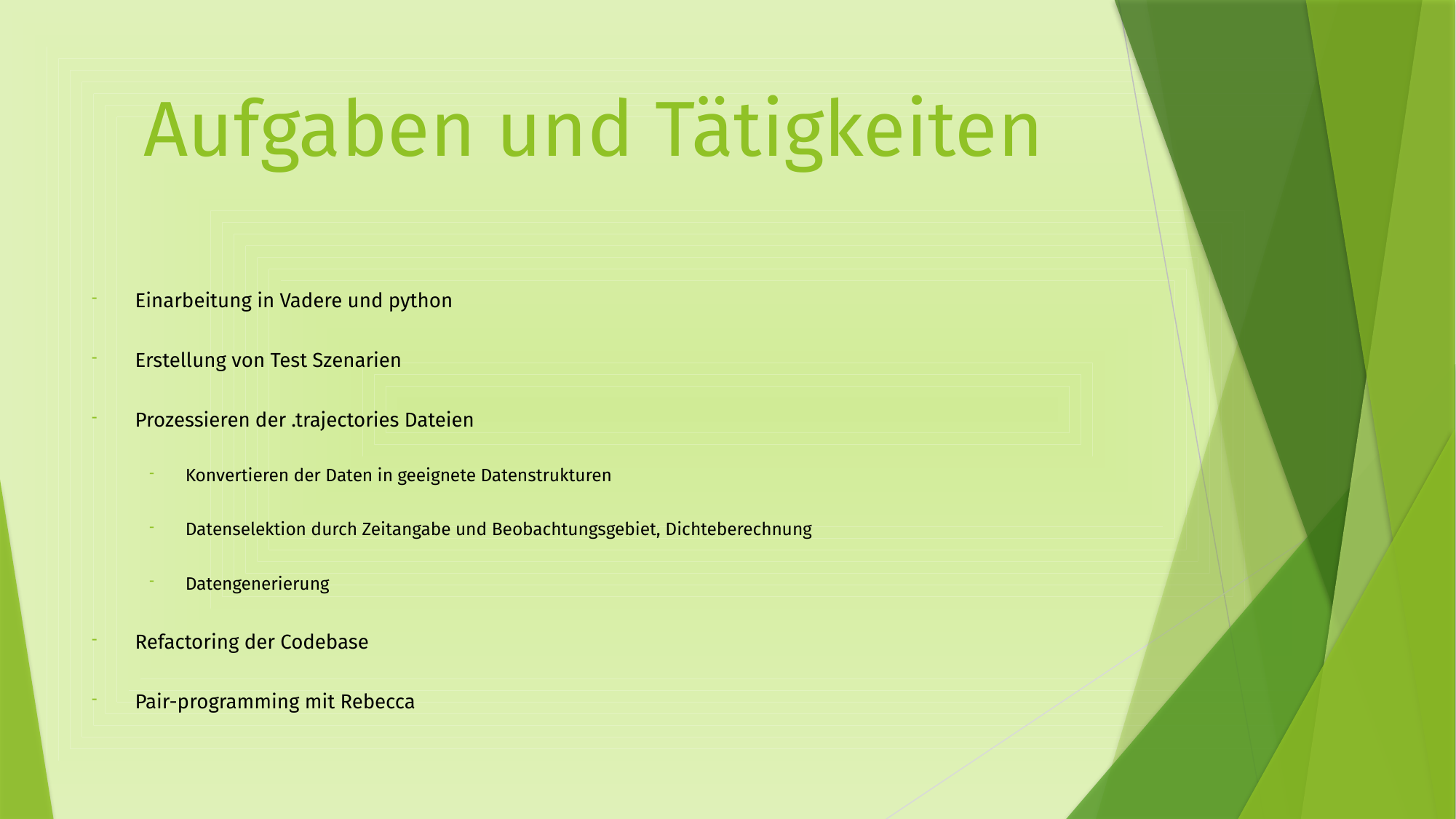

# Aufgaben und Tätigkeiten
Einarbeitung in Vadere und python
Erstellung von Test Szenarien
Prozessieren der .trajectories Dateien
Konvertieren der Daten in geeignete Datenstrukturen
Datenselektion durch Zeitangabe und Beobachtungsgebiet, Dichteberechnung
Datengenerierung
Refactoring der Codebase
Pair-programming mit Rebecca